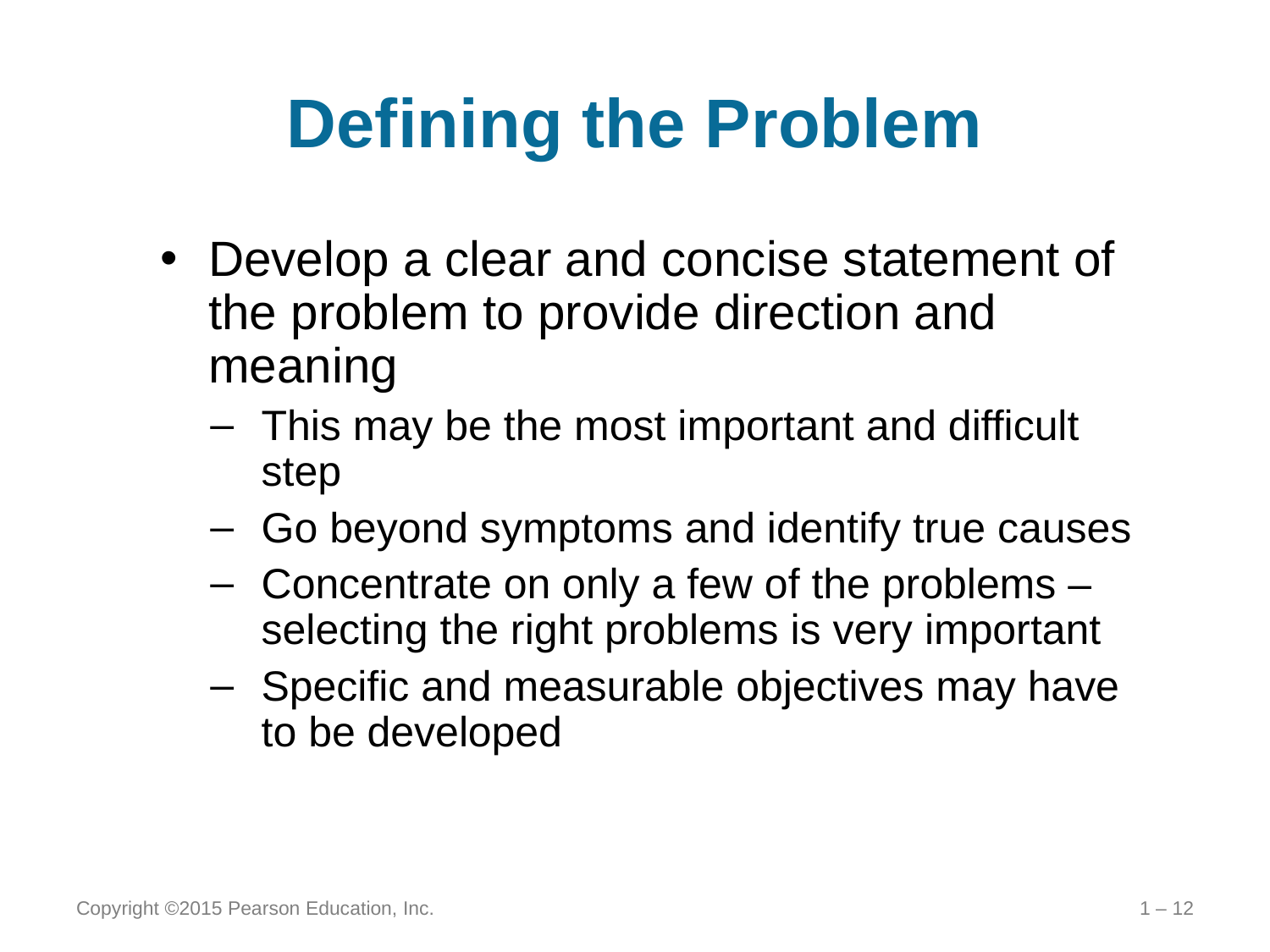

# Defining the Problem
Develop a clear and concise statement of the problem to provide direction and meaning
This may be the most important and difficult step
Go beyond symptoms and identify true causes
Concentrate on only a few of the problems – selecting the right problems is very important
Specific and measurable objectives may have to be developed
Copyright ©2015 Pearson Education, Inc.
1 – 12